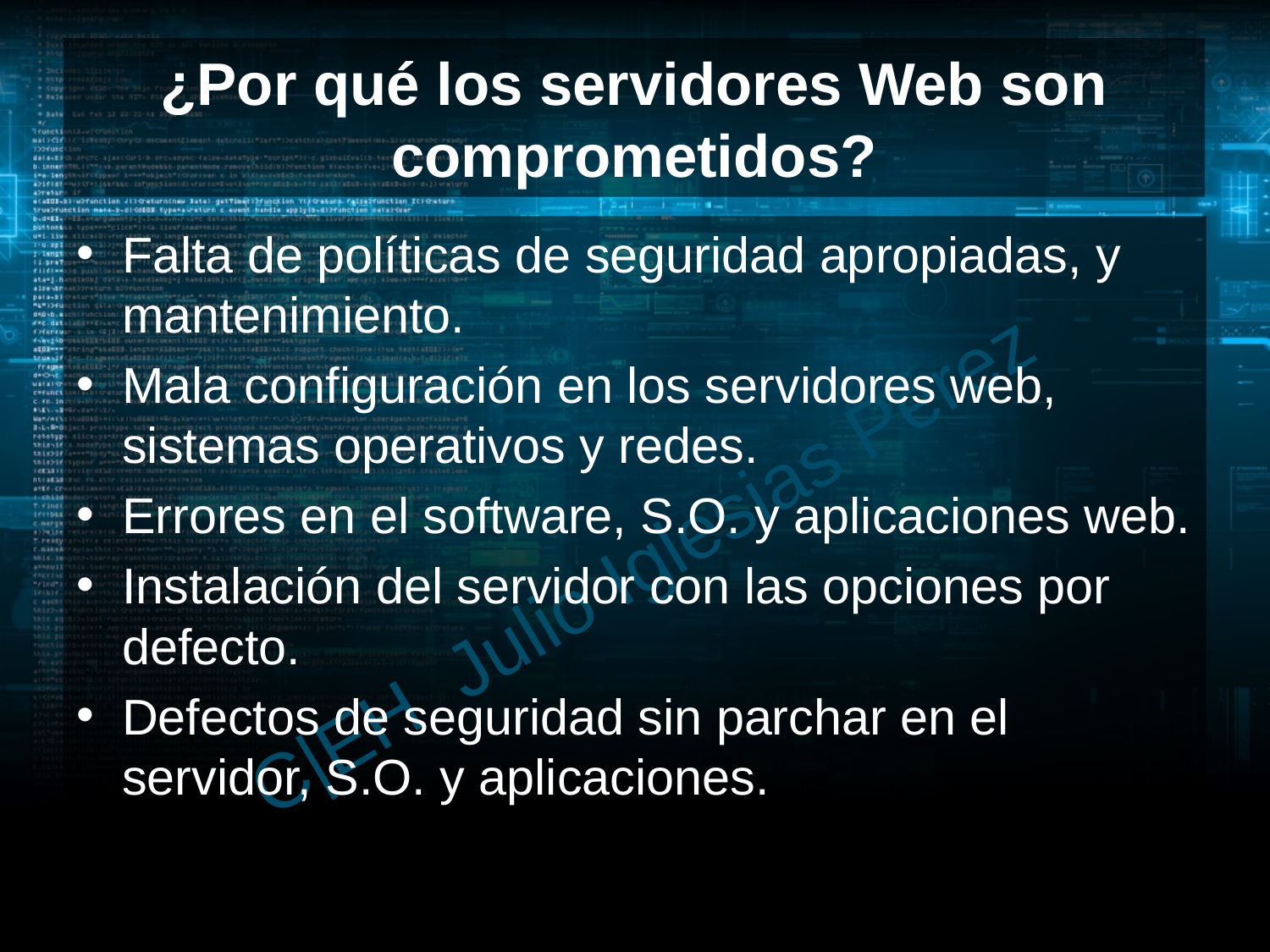

# ¿Por qué los servidores Web son comprometidos?
Falta de políticas de seguridad apropiadas, y mantenimiento.
Mala configuración en los servidores web, sistemas operativos y redes.
Errores en el software, S.O. y aplicaciones web.
Instalación del servidor con las opciones por defecto.
Defectos de seguridad sin parchar en el servidor, S.O. y aplicaciones.
C|EH  Julio Iglesias Pérez